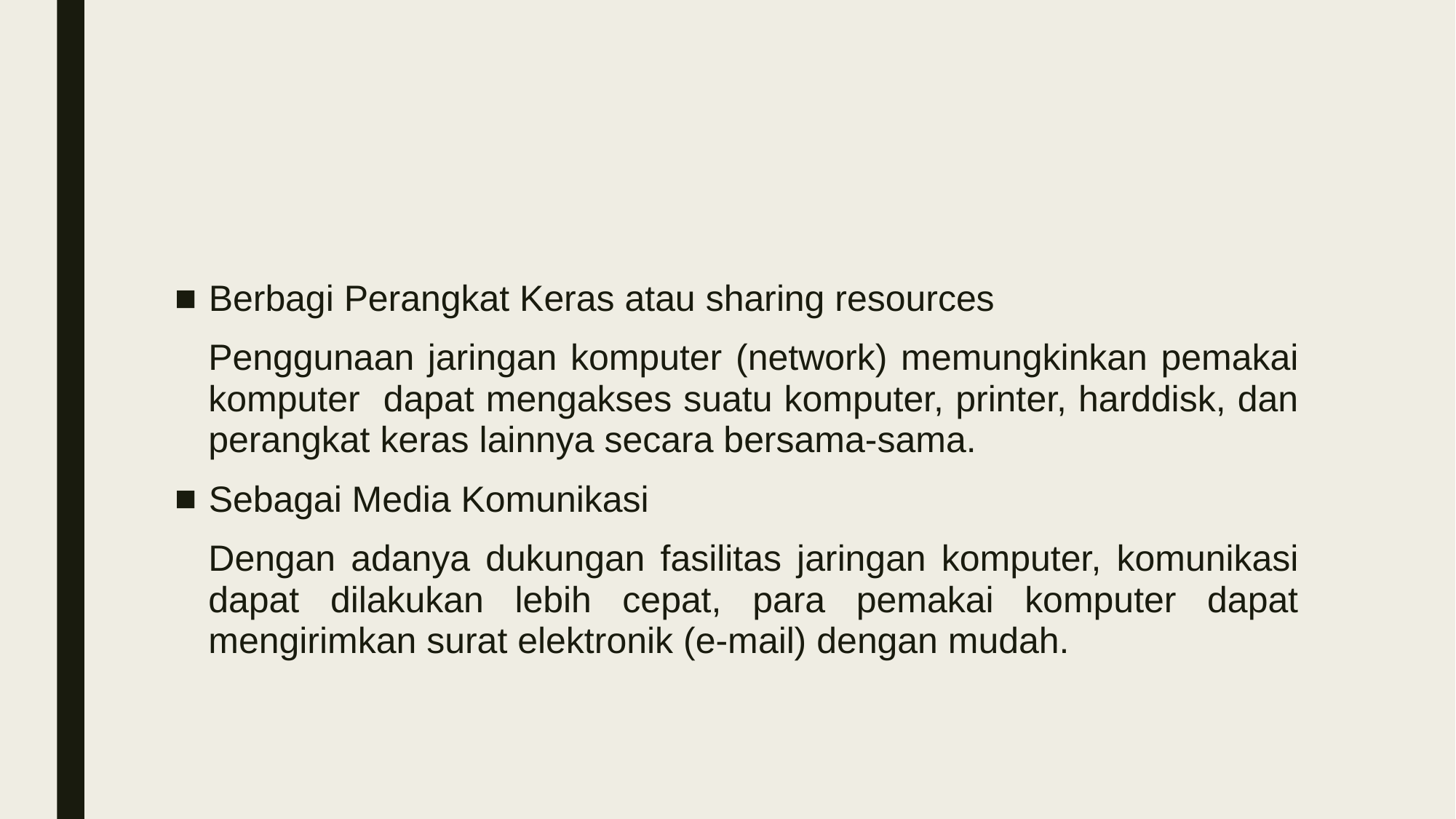

#
Berbagi Perangkat Keras atau sharing resources
Penggunaan jaringan komputer (network) memungkinkan pemakai komputer  dapat mengakses suatu komputer, printer, harddisk, dan perangkat keras lainnya secara bersama-sama.
Sebagai Media Komunikasi
Dengan adanya dukungan fasilitas jaringan komputer, komunikasi dapat dilakukan lebih cepat, para pemakai komputer dapat mengirimkan surat elektronik (e-mail) dengan mudah.